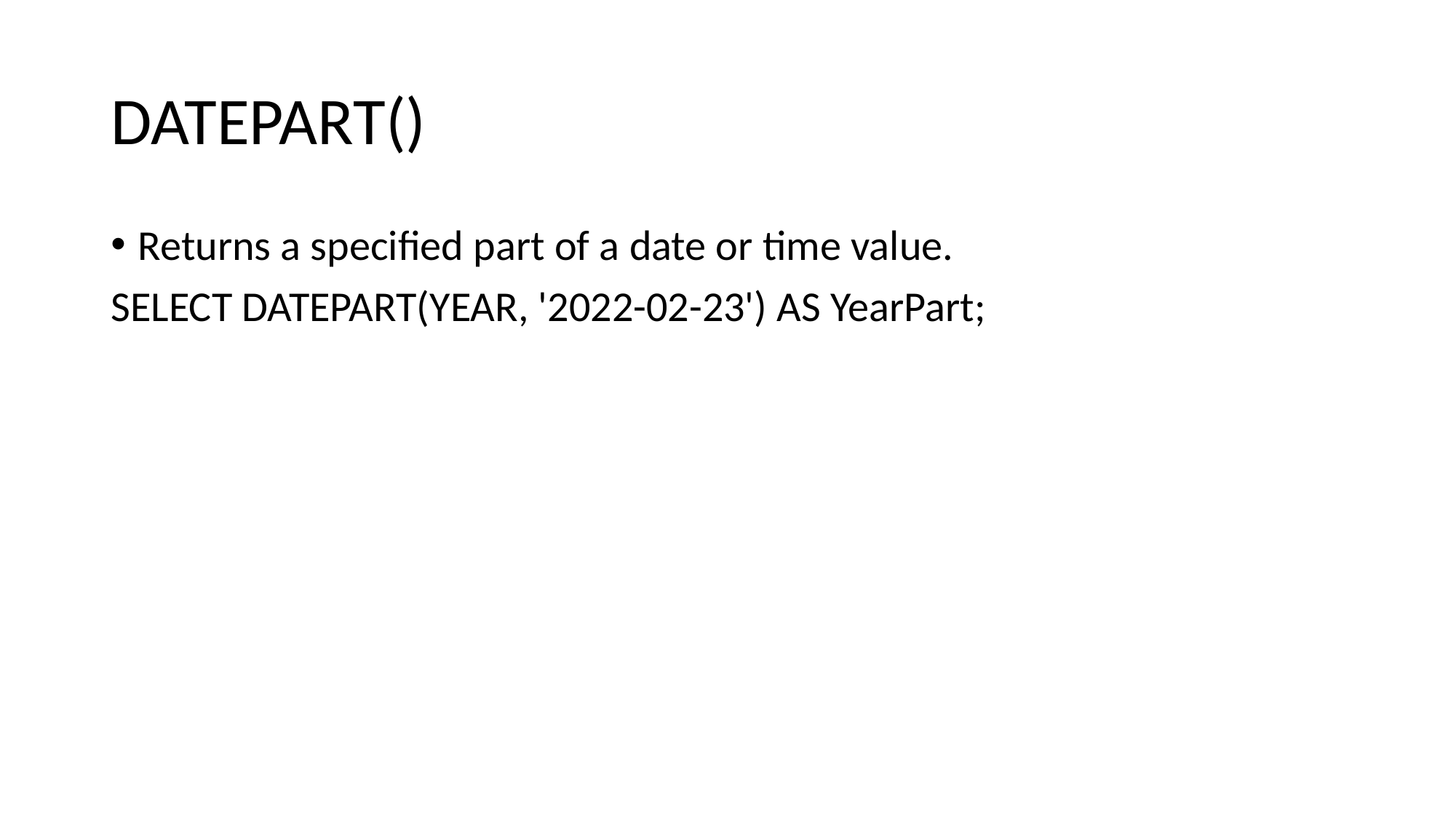

# DATEPART()
Returns a specified part of a date or time value.
SELECT DATEPART(YEAR, '2022-02-23') AS YearPart;